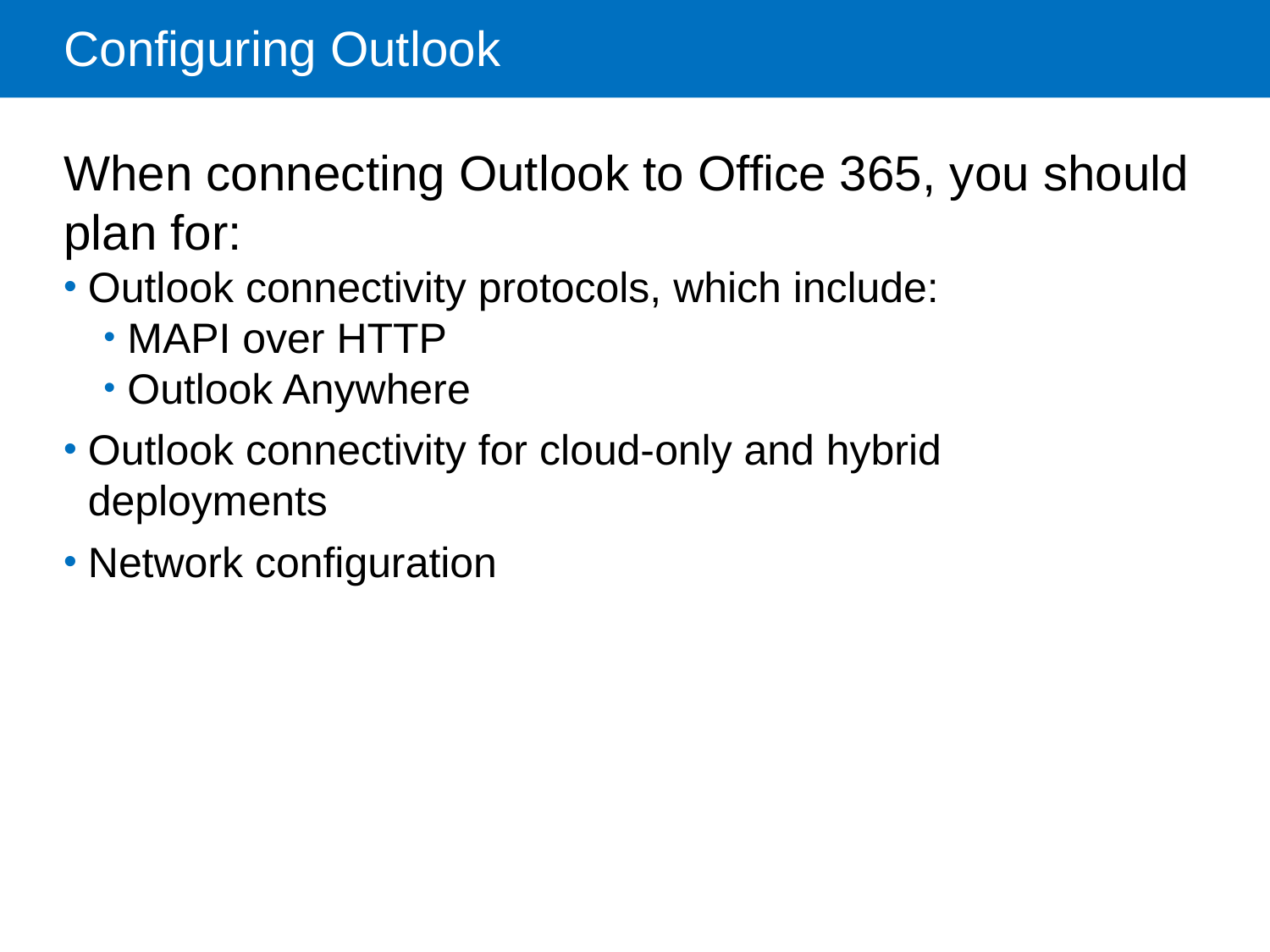

# Configuring Outlook
When connecting Outlook to Office 365, you should plan for:
Outlook connectivity protocols, which include:
MAPI over HTTP
Outlook Anywhere
Outlook connectivity for cloud-only and hybrid deployments
Network configuration